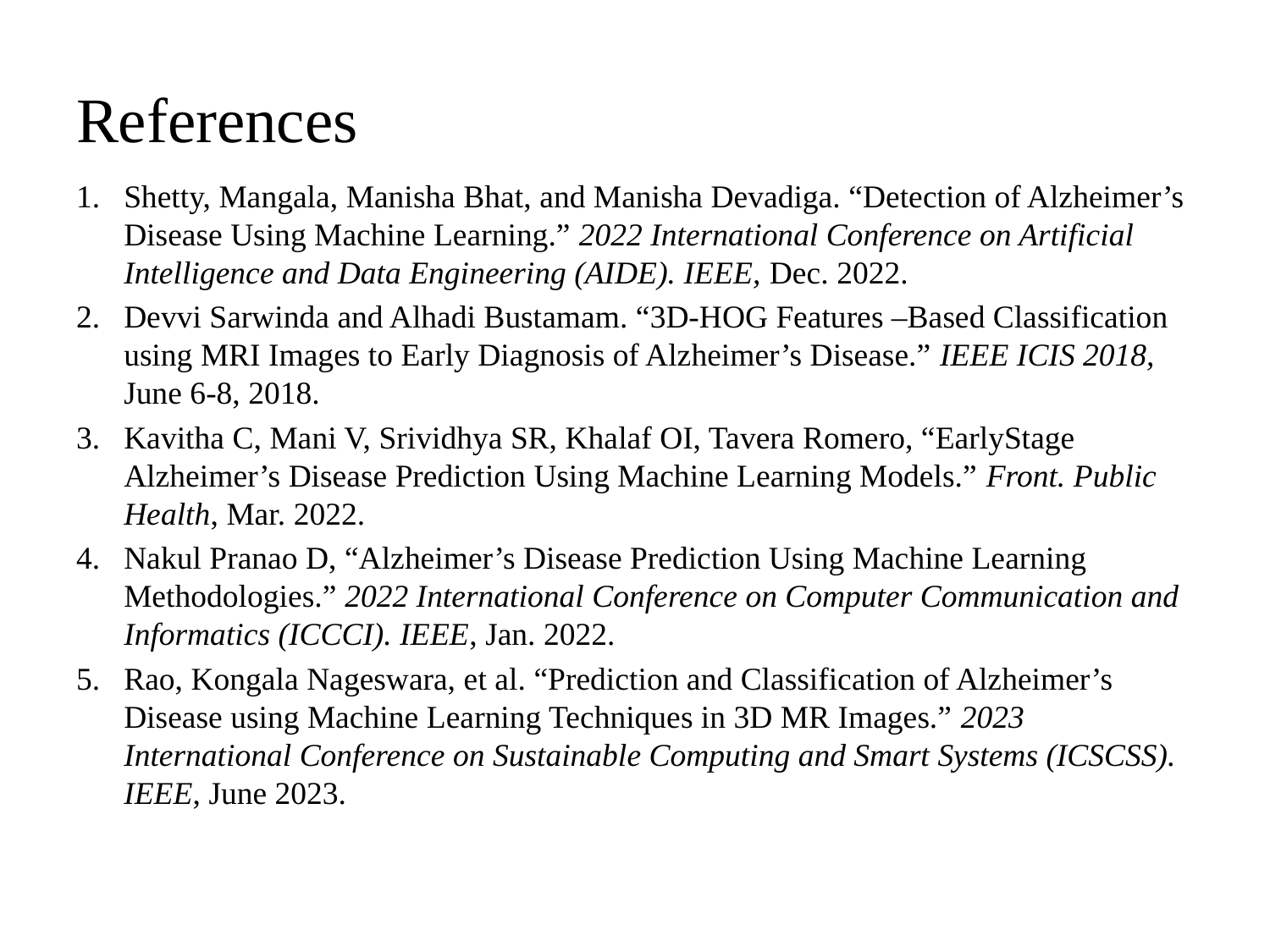

# References
Shetty, Mangala, Manisha Bhat, and Manisha Devadiga. “Detection of Alzheimer’s Disease Using Machine Learning.” 2022 International Conference on Artificial Intelligence and Data Engineering (AIDE). IEEE, Dec. 2022.
Devvi Sarwinda and Alhadi Bustamam. “3D-HOG Features –Based Classification using MRI Images to Early Diagnosis of Alzheimer’s Disease.” IEEE ICIS 2018, June 6-8, 2018.
Kavitha C, Mani V, Srividhya SR, Khalaf OI, Tavera Romero, “EarlyStage Alzheimer’s Disease Prediction Using Machine Learning Models.” Front. Public Health, Mar. 2022.
Nakul Pranao D, “Alzheimer’s Disease Prediction Using Machine Learning Methodologies.” 2022 International Conference on Computer Communication and Informatics (ICCCI). IEEE, Jan. 2022.
Rao, Kongala Nageswara, et al. “Prediction and Classification of Alzheimer’s Disease using Machine Learning Techniques in 3D MR Images.” 2023 International Conference on Sustainable Computing and Smart Systems (ICSCSS). IEEE, June 2023.